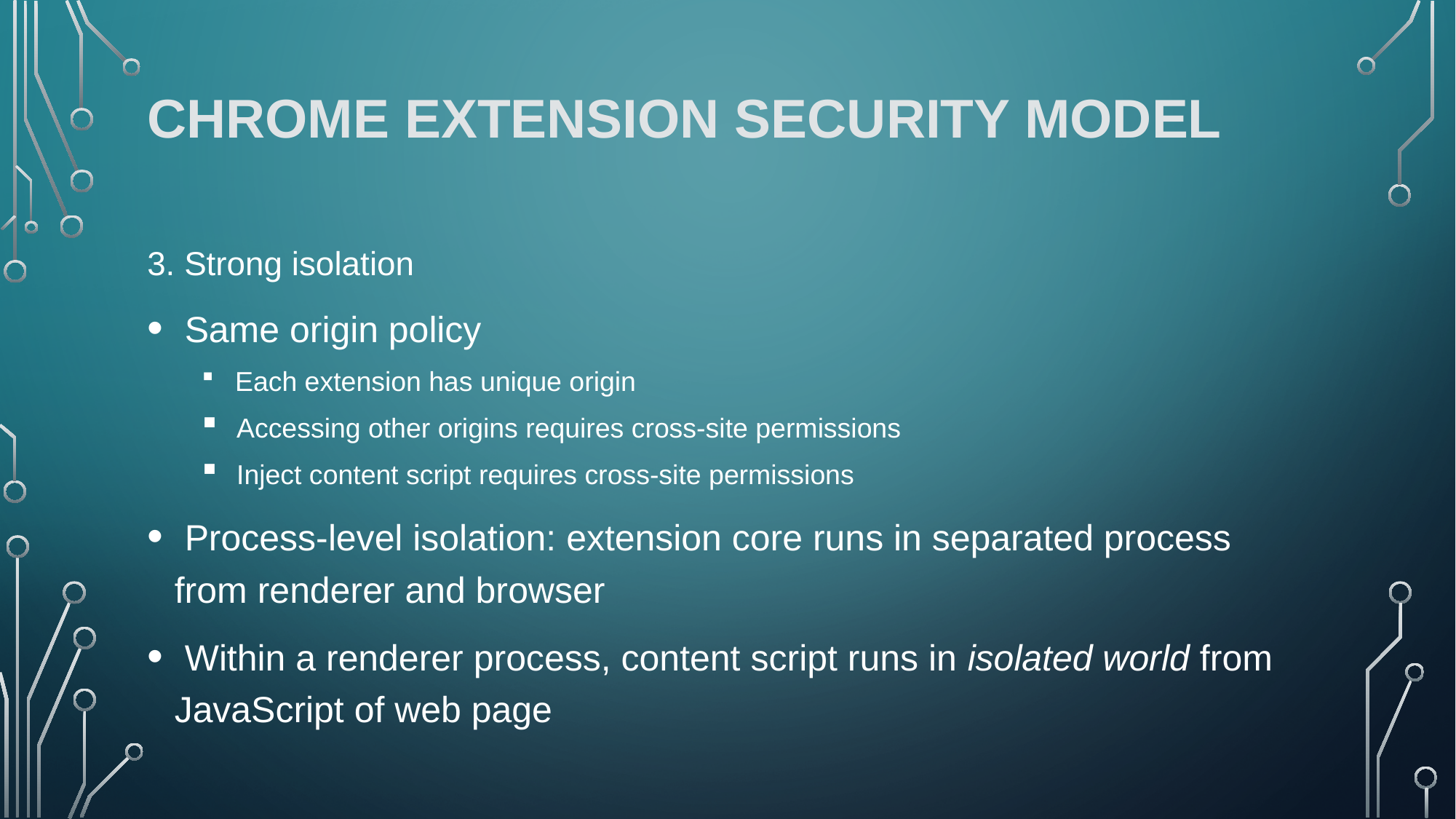

# Chrome Extension Security Model
3. Strong isolation
 Same origin policy
 Each extension has unique origin
 Accessing other origins requires cross-site permissions
 Inject content script requires cross-site permissions
 Process-level isolation: extension core runs in separated process from renderer and browser
 Within a renderer process, content script runs in isolated world from JavaScript of web page